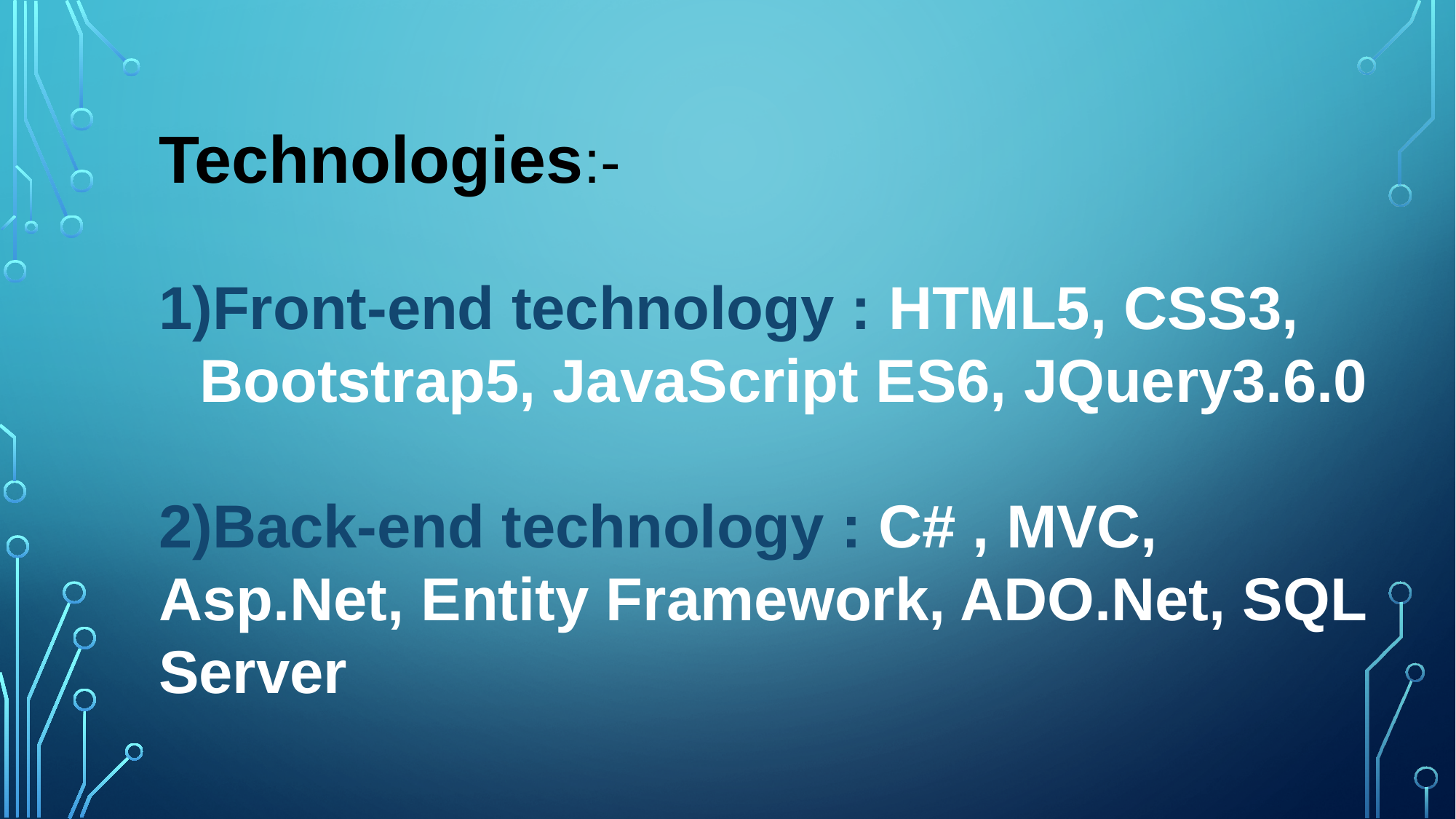

Technologies:-

Front-end technology : HTML5, CSS3, Bootstrap5, JavaScript ES6, JQuery3.6.0

2)Back-end technology : C# , MVC, Asp.Net, Entity Framework, ADO.Net, SQL Server